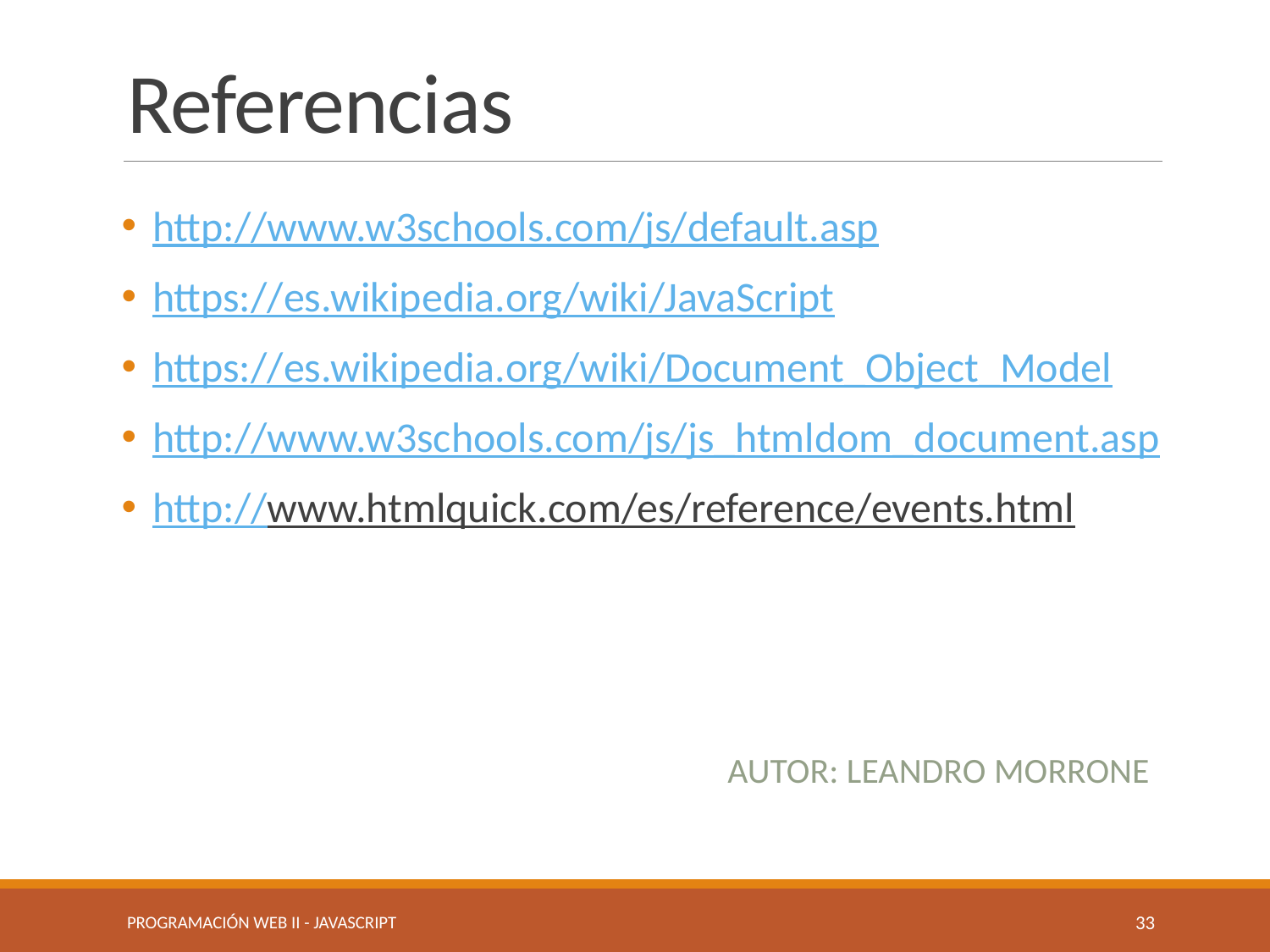

# Referencias
http://www.w3schools.com/js/default.asp
https://es.wikipedia.org/wiki/JavaScript
https://es.wikipedia.org/wiki/Document_Object_Model
http://www.w3schools.com/js/js_htmldom_document.asp
http://www.htmlquick.com/es/reference/events.html

AUTOR: LEANDRO MORRONE
Programación Web II - JavaScript
33